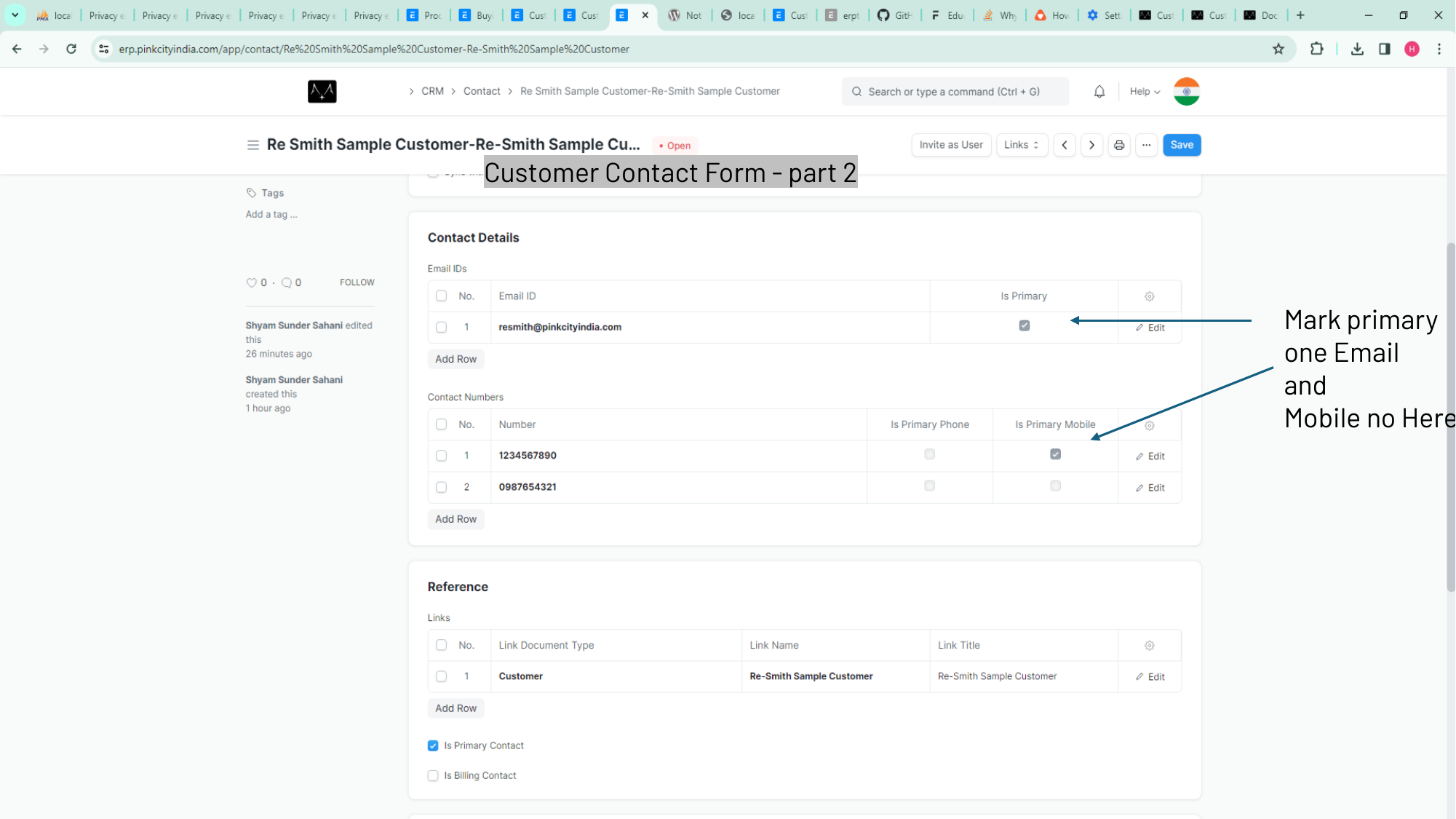

Customer Contact Form - part 2
Mark primary
one Email
and
Mobile no Here